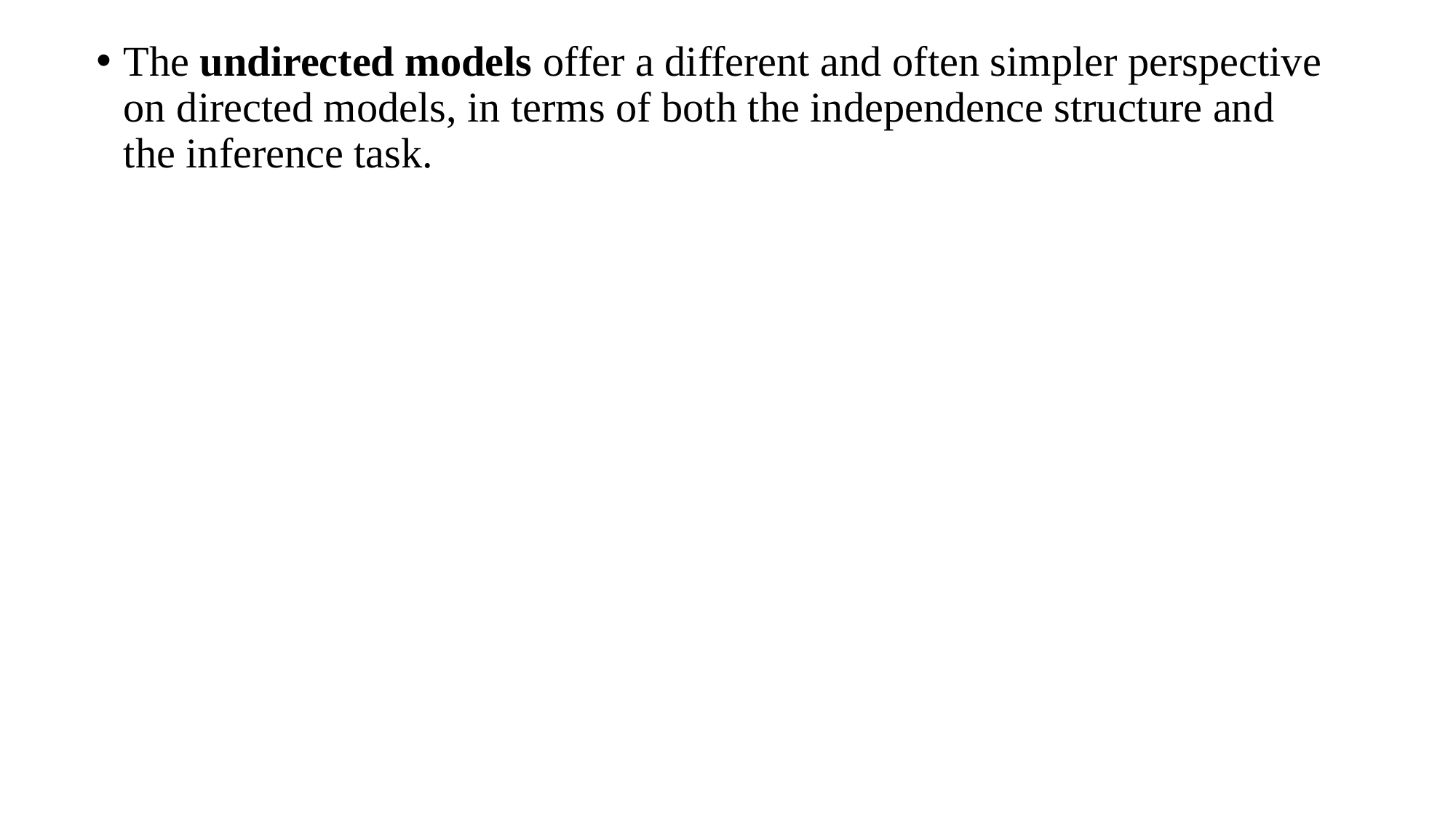

The undirected models offer a different and often simpler perspective on directed models, in terms of both the independence structure and the inference task.